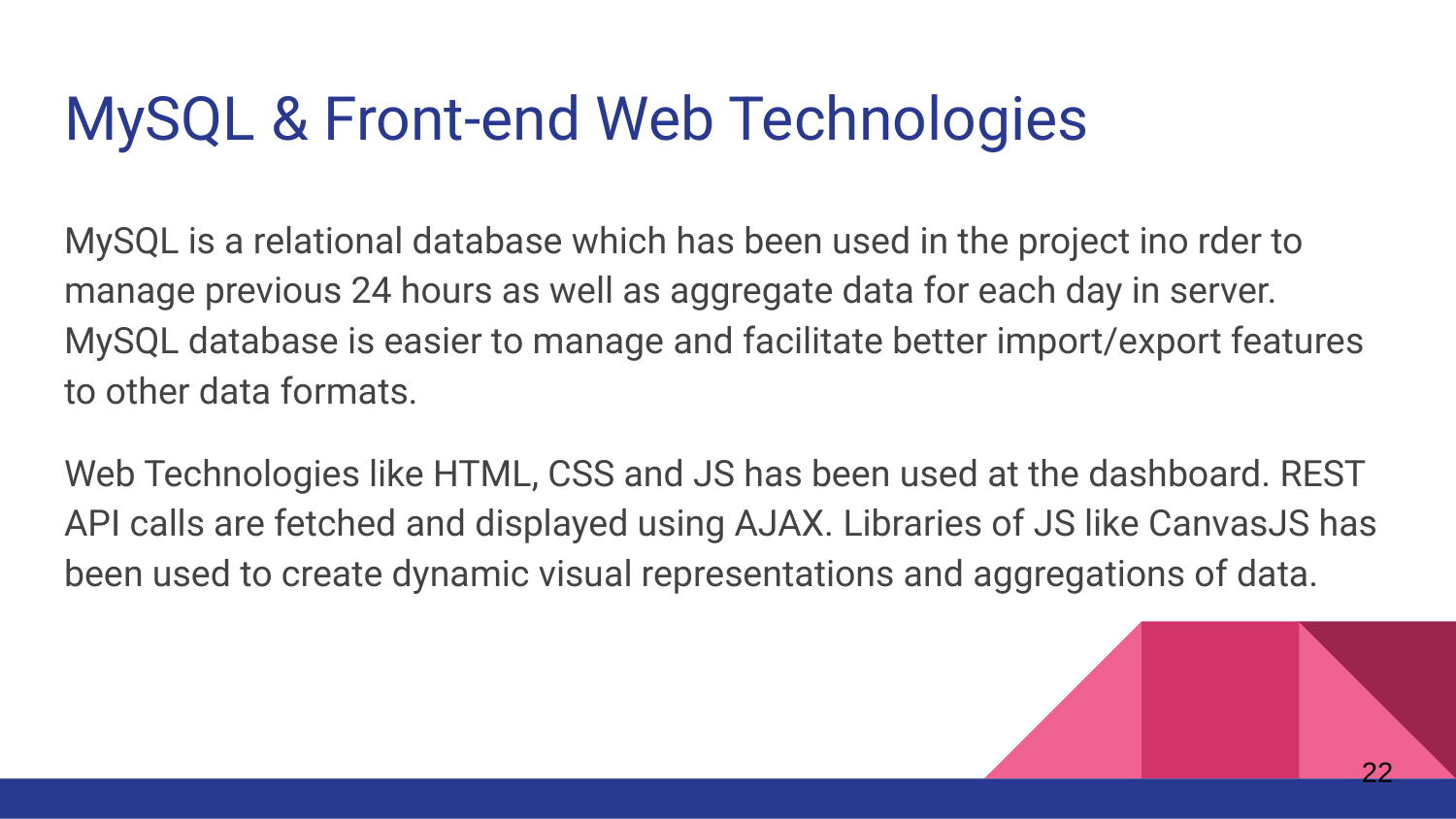

# MySQL & Front-end Web Technologies
MySQL is a relational database which has been used in the project ino rder to manage previous 24 hours as well as aggregate data for each day in server. MySQL database is easier to manage and facilitate better import/export features to other data formats.
Web Technologies like HTML, CSS and JS has been used at the dashboard. REST API calls are fetched and displayed using AJAX. Libraries of JS like CanvasJS has been used to create dynamic visual representations and aggregations of data.
22